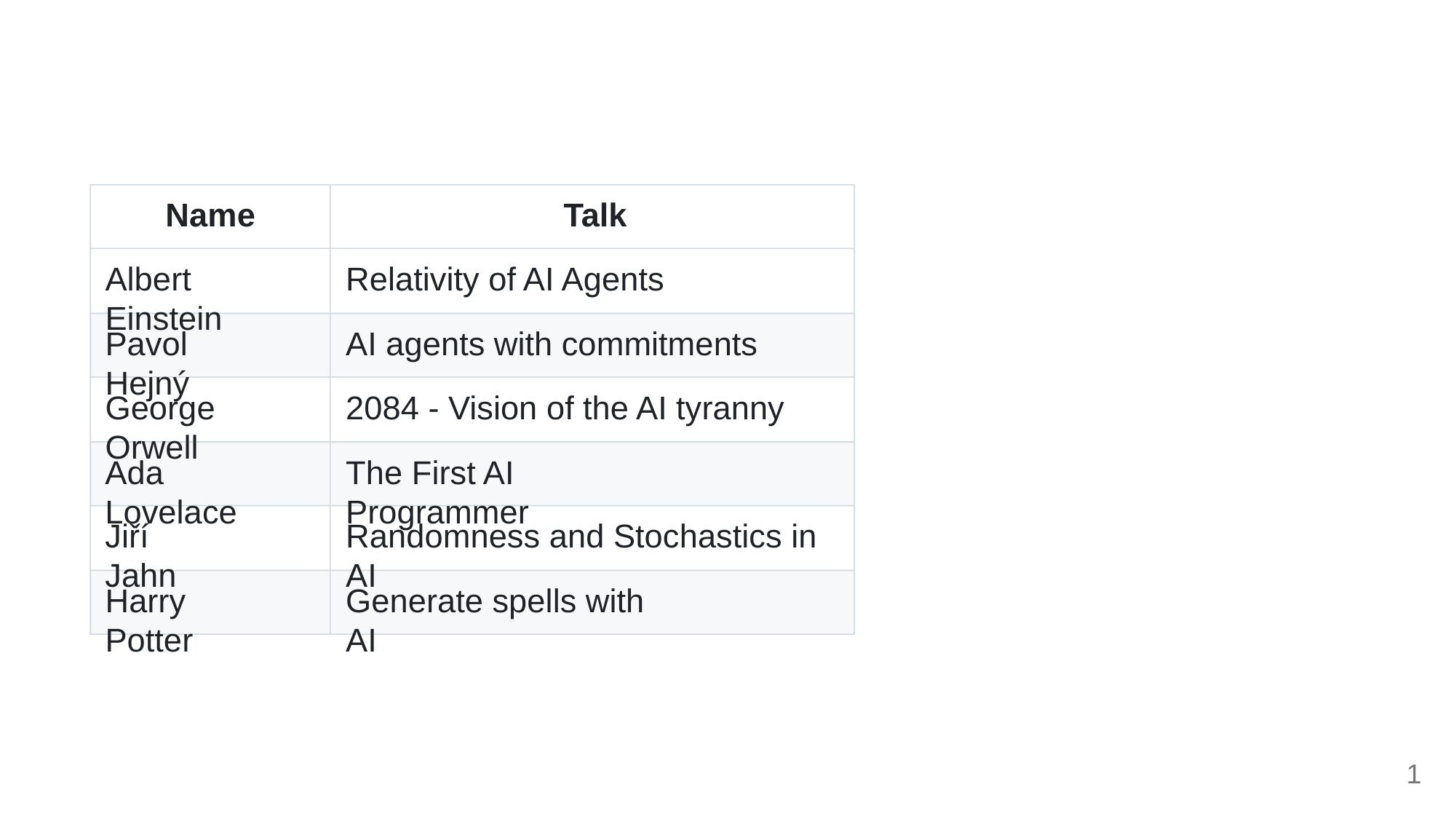

Name
Talk

Albert Einstein
Relativity of AI Agents

Pavol Hejný
AI agents with commitments

George Orwell
2084 - Vision of the AI tyranny

Ada Lovelace
The First AI Programmer

Jiří Jahn
Randomness and Stochastics in AI

Harry Potter
Generate spells with AI

1